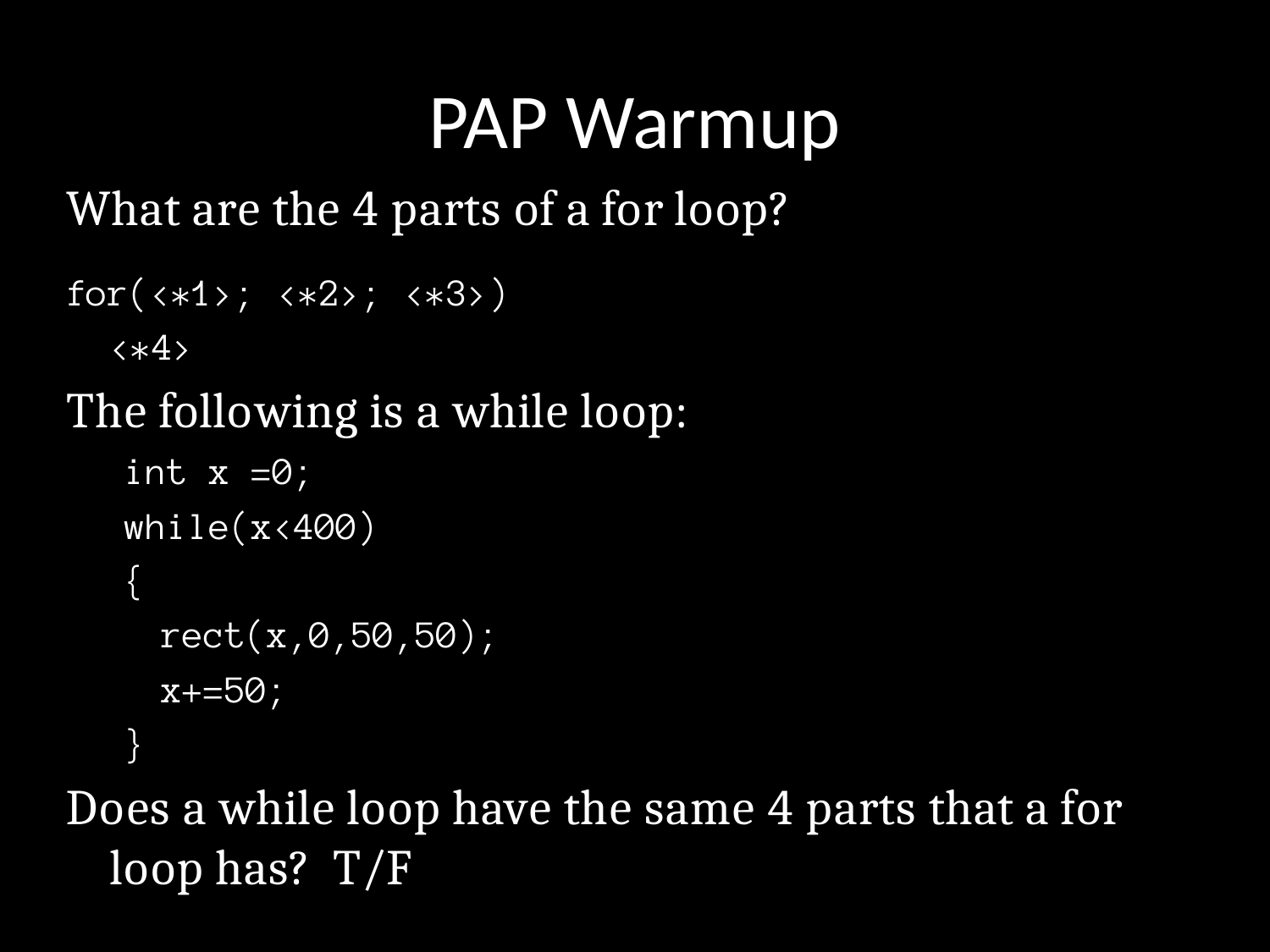

# PAP Warmup
What are the 4 parts of a for loop?

for(<*1>; <*2>; <*3>)
	<*4>
The following is a while loop:
int x =0;
while(x<400)
{
	rect(x,0,50,50);
	x+=50;
}
Does a while loop have the same 4 parts that a for loop has?  T/F